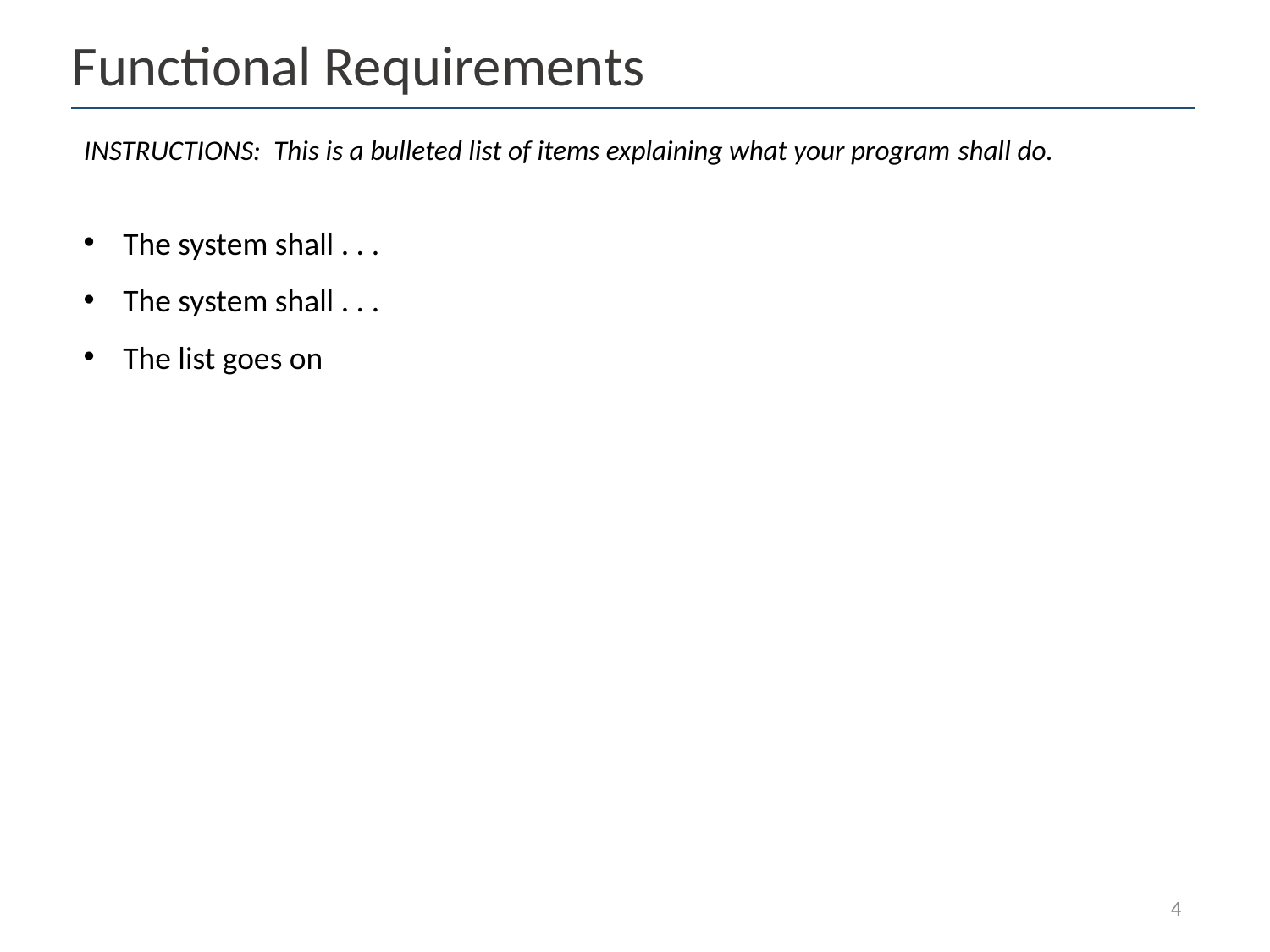

# Functional Requirements
INSTRUCTIONS:  This is a bulleted list of items explaining what your program shall do.
The system shall . . .
The system shall . . .
The list goes on
4